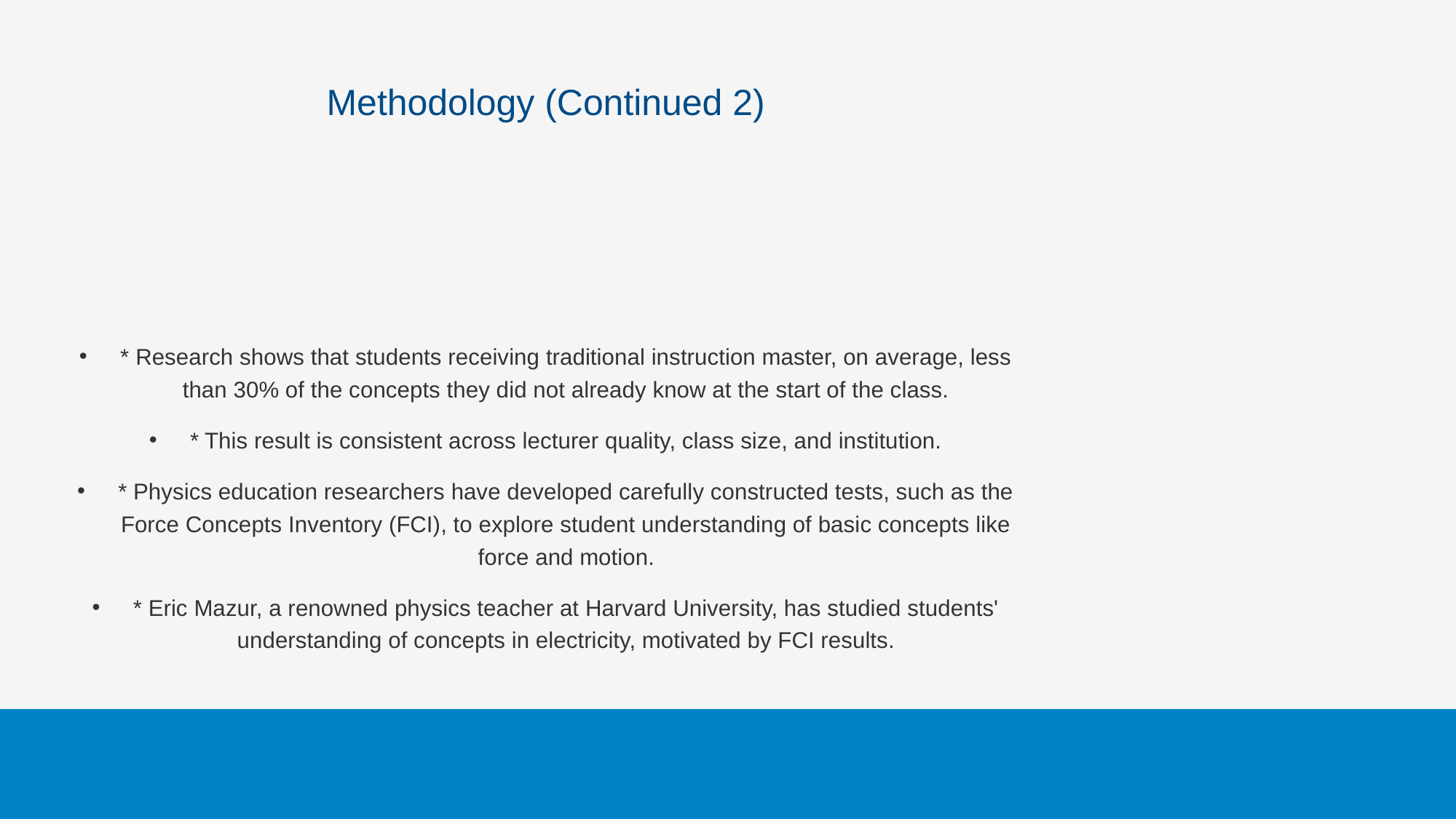

# Methodology (Continued 2)

* Research shows that students receiving traditional instruction master, on average, less than 30% of the concepts they did not already know at the start of the class.
* This result is consistent across lecturer quality, class size, and institution.
* Physics education researchers have developed carefully constructed tests, such as the Force Concepts Inventory (FCI), to explore student understanding of basic concepts like force and motion.
* Eric Mazur, a renowned physics teacher at Harvard University, has studied students' understanding of concepts in electricity, motivated by FCI results.